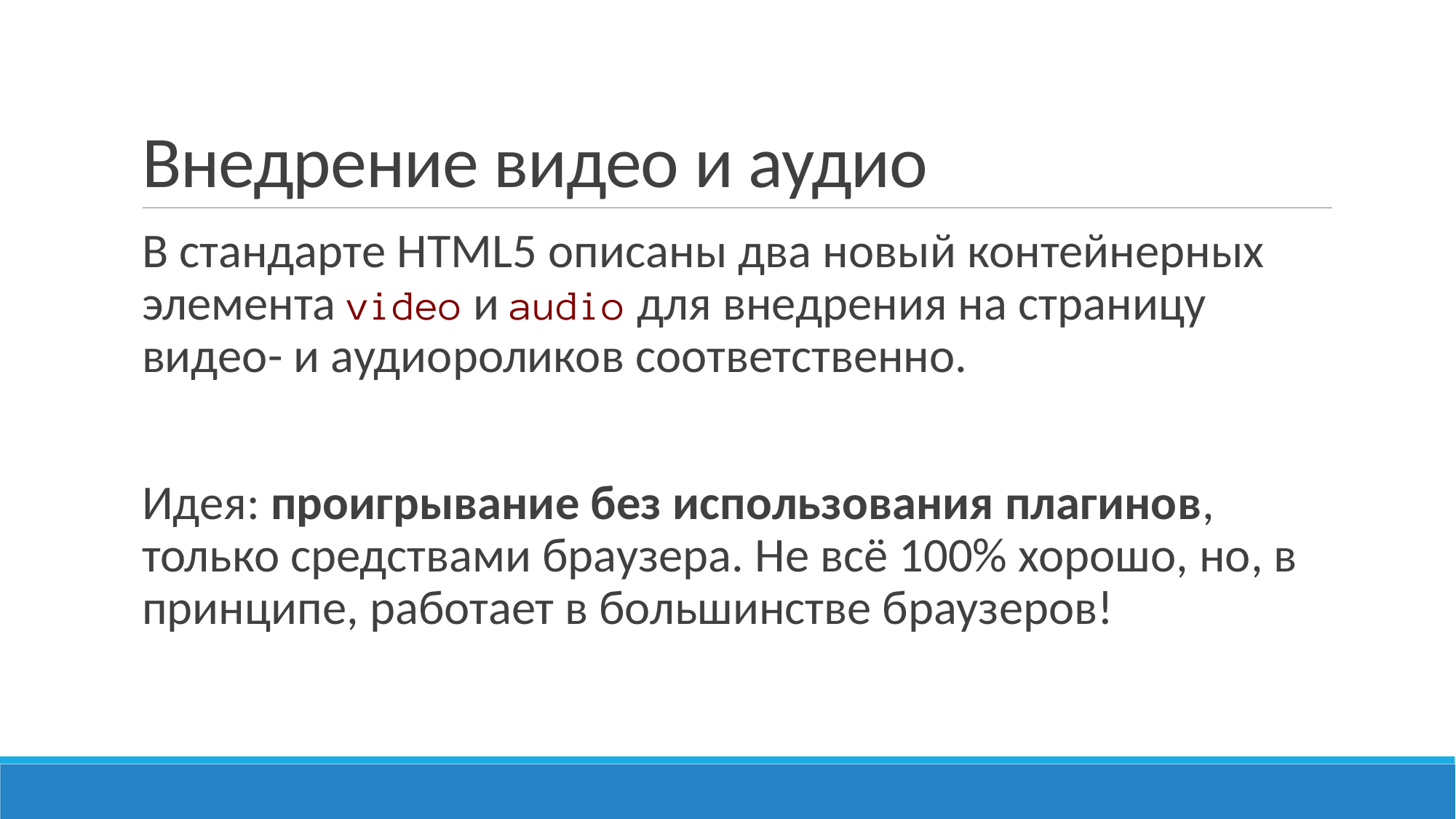

# Внедрение видео и аудио
В стандарте HTML5 описаны два новый контейнерных элемента video и audio для внедрения на страницу видео- и аудиороликов соответственно.

Идея: проигрывание без использования плагинов, только средствами браузера. Не всё 100% хорошо, но, в принципе, работает в большинстве браузеров!